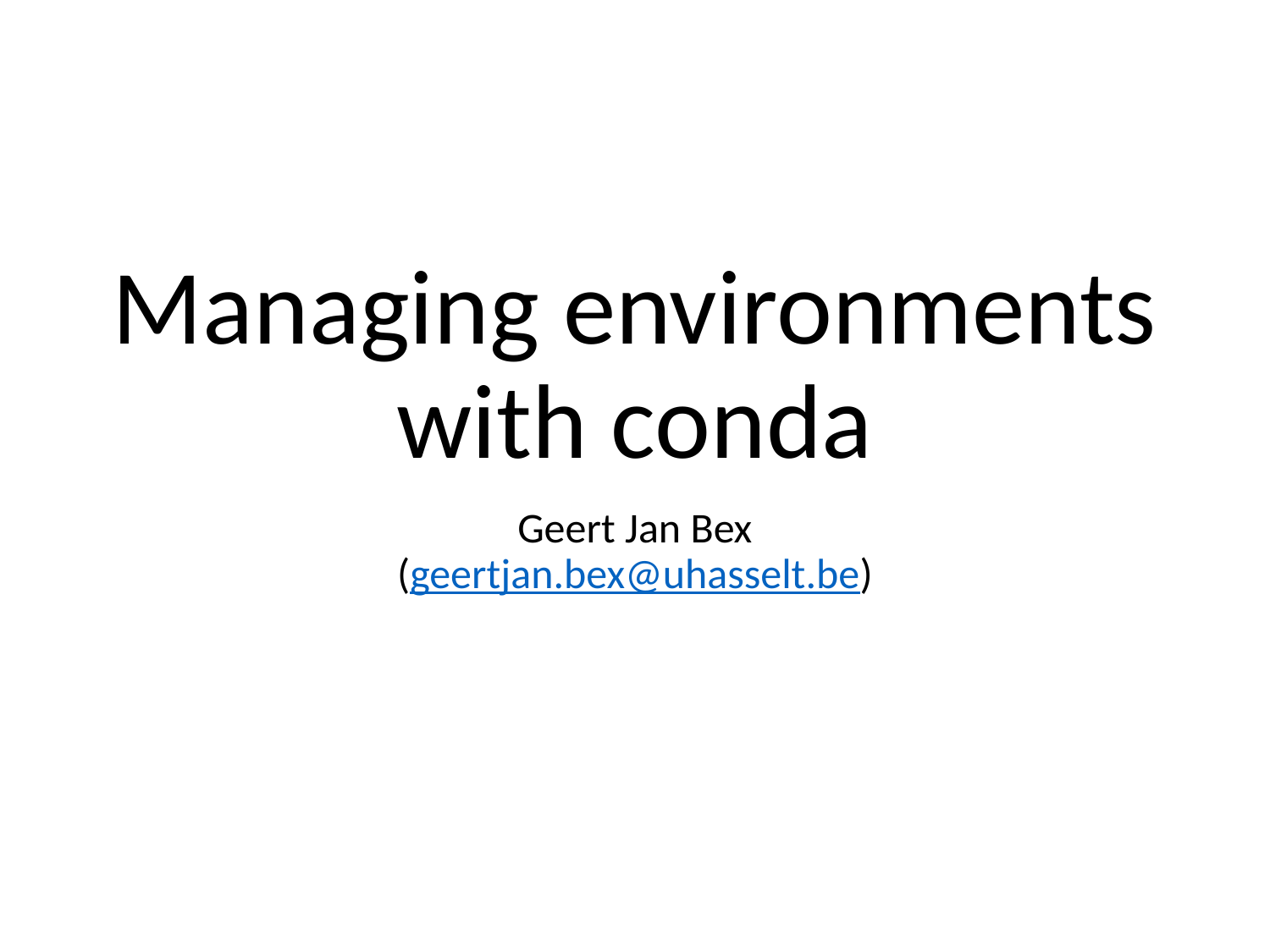

# Managing environments with conda
Geert Jan Bex
(geertjan.bex@uhasselt.be)